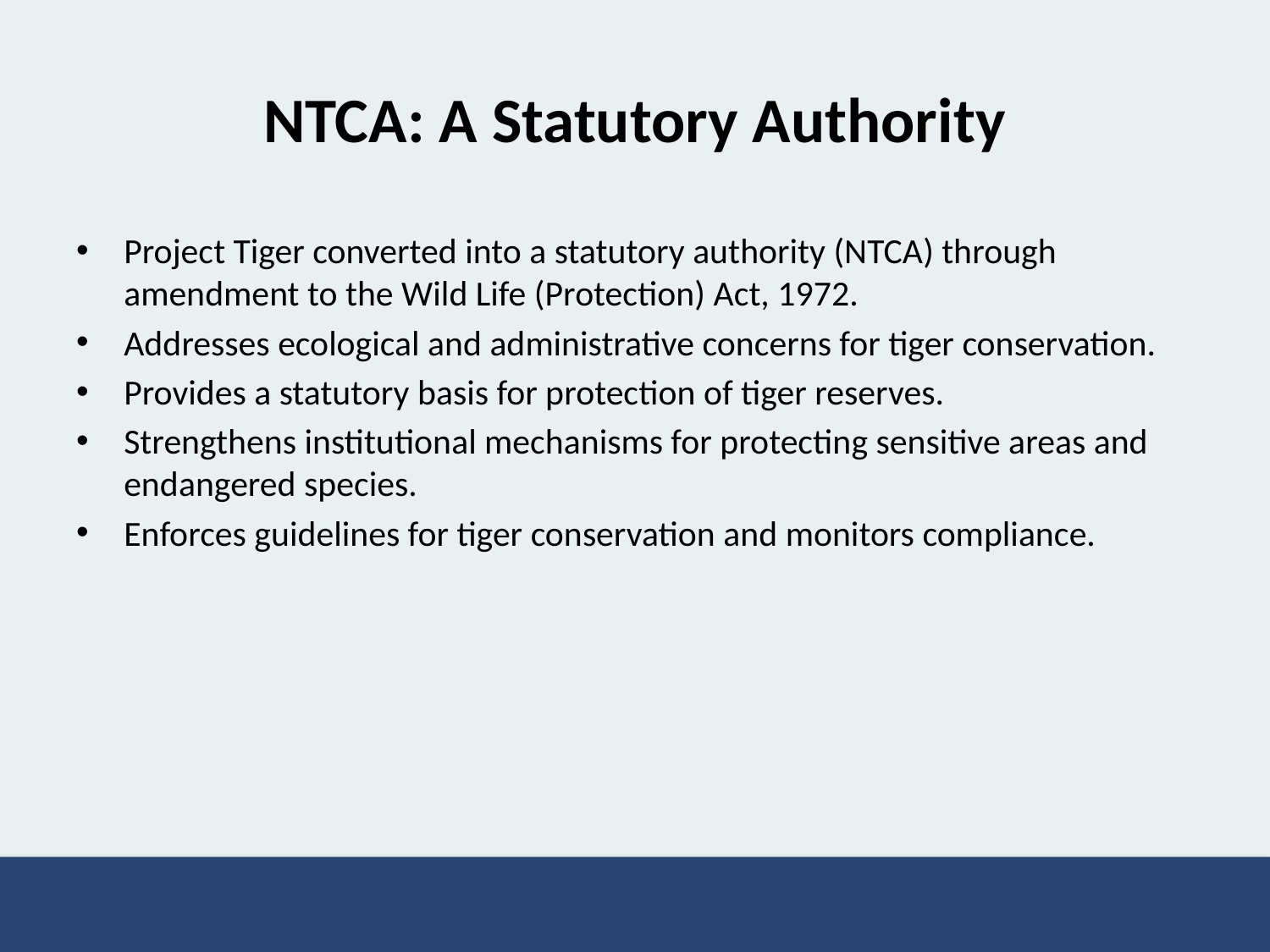

# NTCA: A Statutory Authority
Project Tiger converted into a statutory authority (NTCA) through amendment to the Wild Life (Protection) Act, 1972.
Addresses ecological and administrative concerns for tiger conservation.
Provides a statutory basis for protection of tiger reserves.
Strengthens institutional mechanisms for protecting sensitive areas and endangered species.
Enforces guidelines for tiger conservation and monitors compliance.